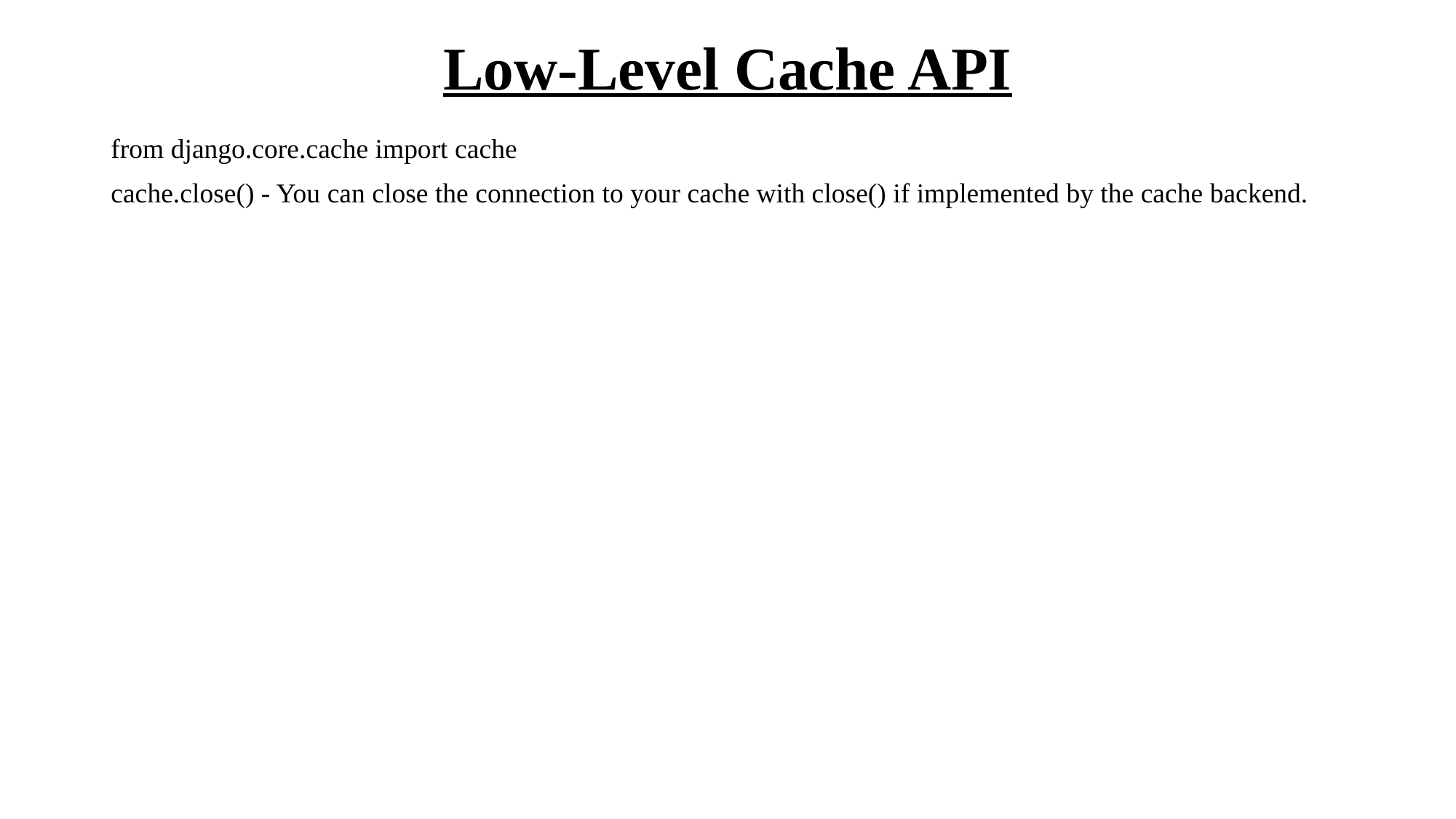

# Low-Level Cache API
from django.core.cache import cache
cache.close() - You can close the connection to your cache with close() if implemented by the cache backend.